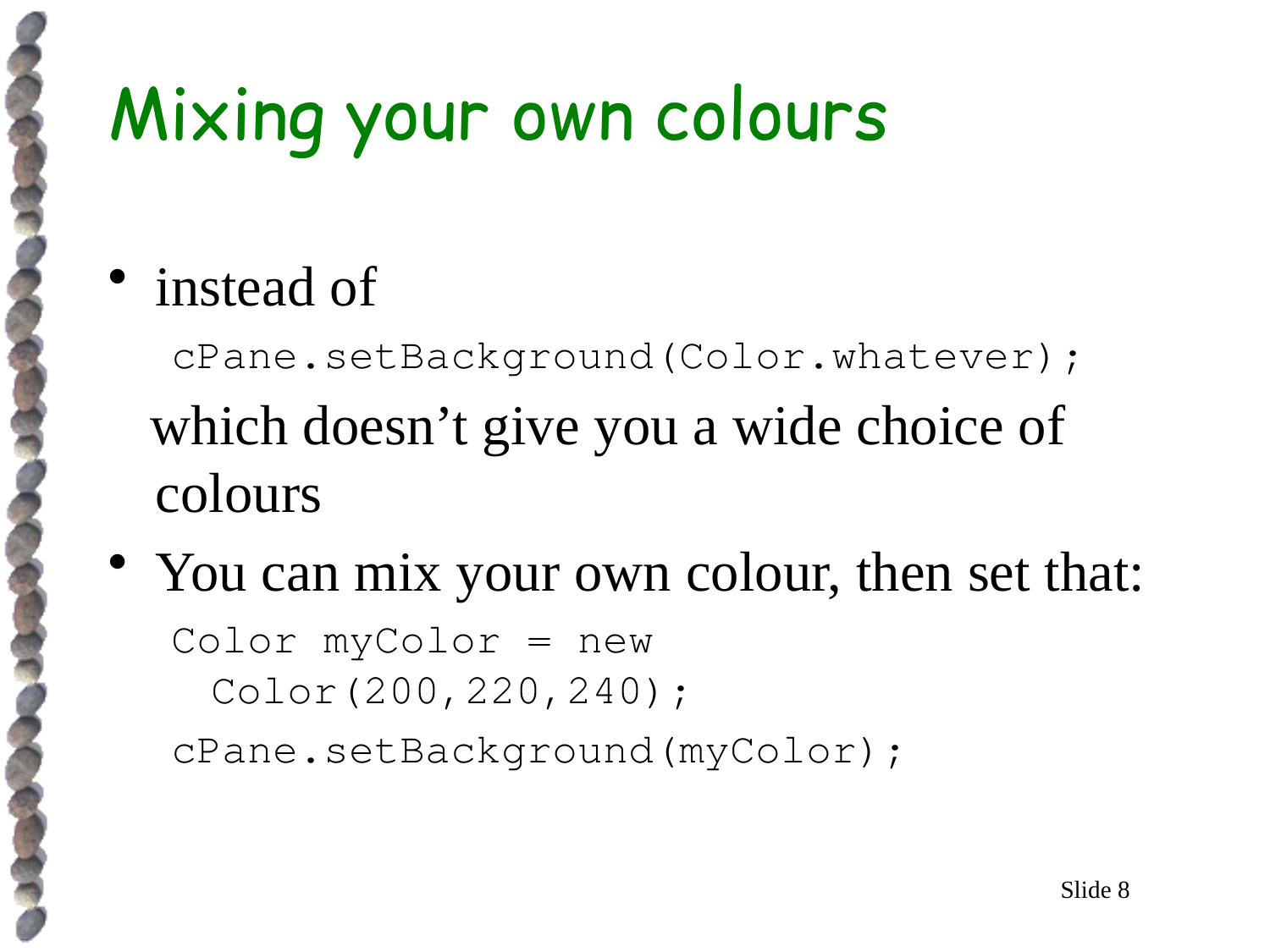

# Mixing your own colours
instead of
cPane.setBackground(Color.whatever);
   which doesn’t give you a wide choice of colours
You can mix your own colour, then set that:
Color myColor = new Color(200,220,240);
cPane.setBackground(myColor);
Slide 8